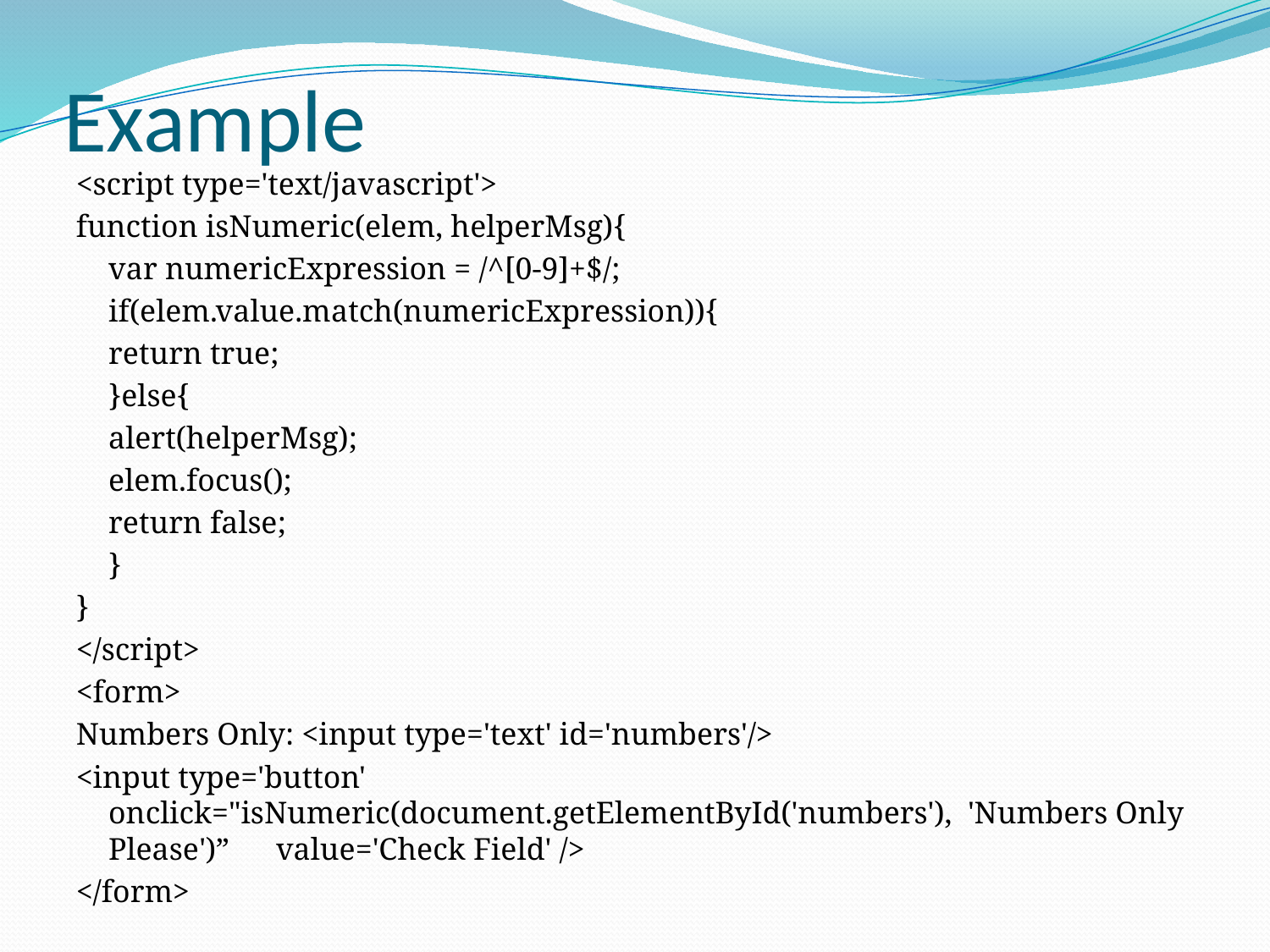

# Example
<script type='text/javascript'>
function isNumeric(elem, helperMsg){
	var numericExpression = /^[0-9]+$/;
	if(elem.value.match(numericExpression)){
		return true;
	}else{
		alert(helperMsg);
		elem.focus();
		return false;
	}
}
</script>
<form>
Numbers Only: <input type='text' id='numbers'/>
<input type='button'  onclick="isNumeric(document.getElementById('numbers'),  'Numbers Only Please')” 	value='Check Field' />
</form>